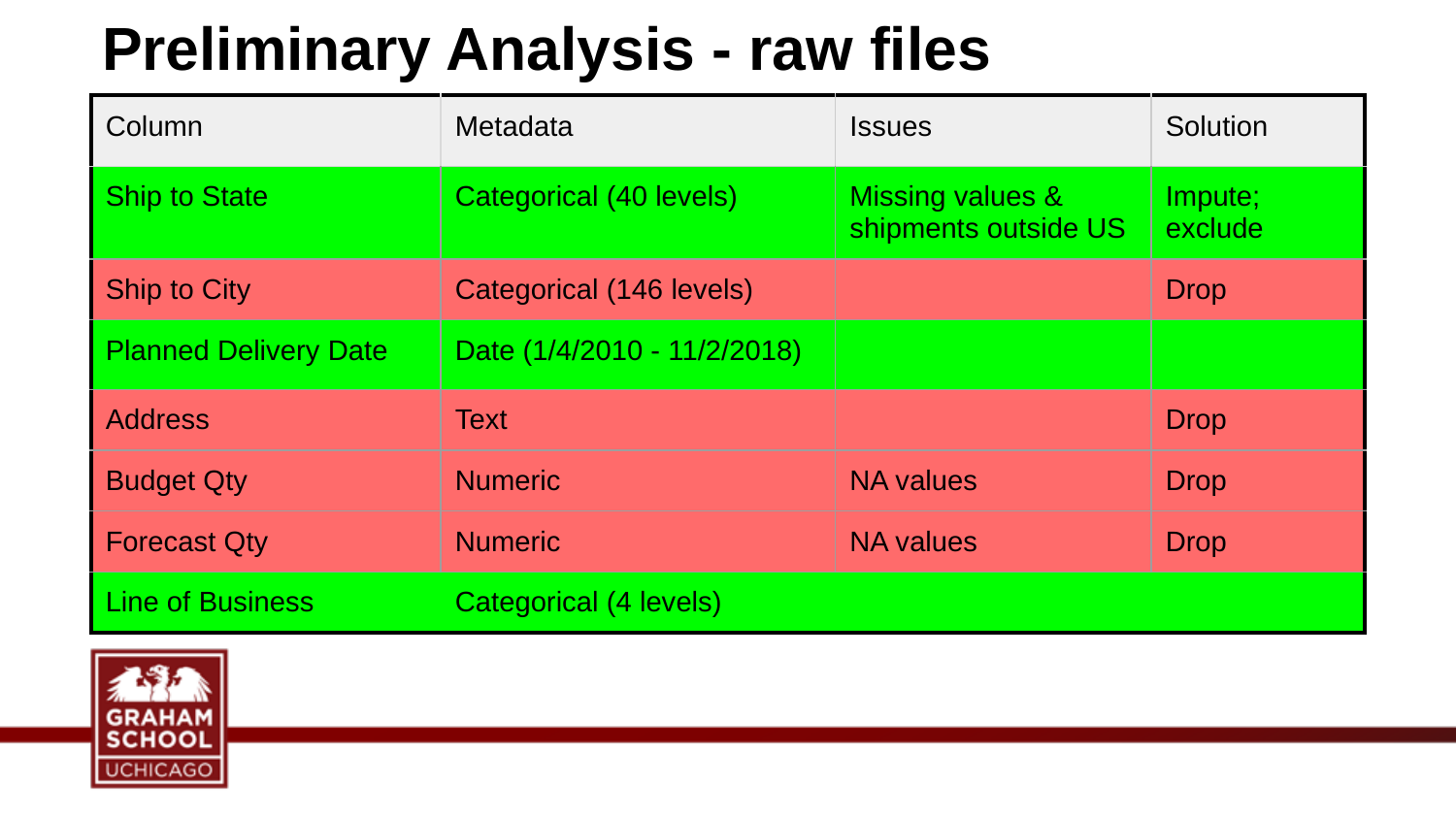

# Preliminary Analysis - raw files
| Column | Metadata | Issues | Solution |
| --- | --- | --- | --- |
| Ship to State | Categorical (40 levels) | Missing values & shipments outside US | Impute; exclude |
| Ship to City | Categorical (146 levels) |  | Drop |
| Planned Delivery Date | Date (1/4/2010 - 11/2/2018) |  |  |
| Address | Text |  | Drop |
| Budget Qty | Numeric | NA values | Drop |
| Forecast Qty | Numeric | NA values | Drop |
| Line of Business | Categorical (4 levels) |  |  |